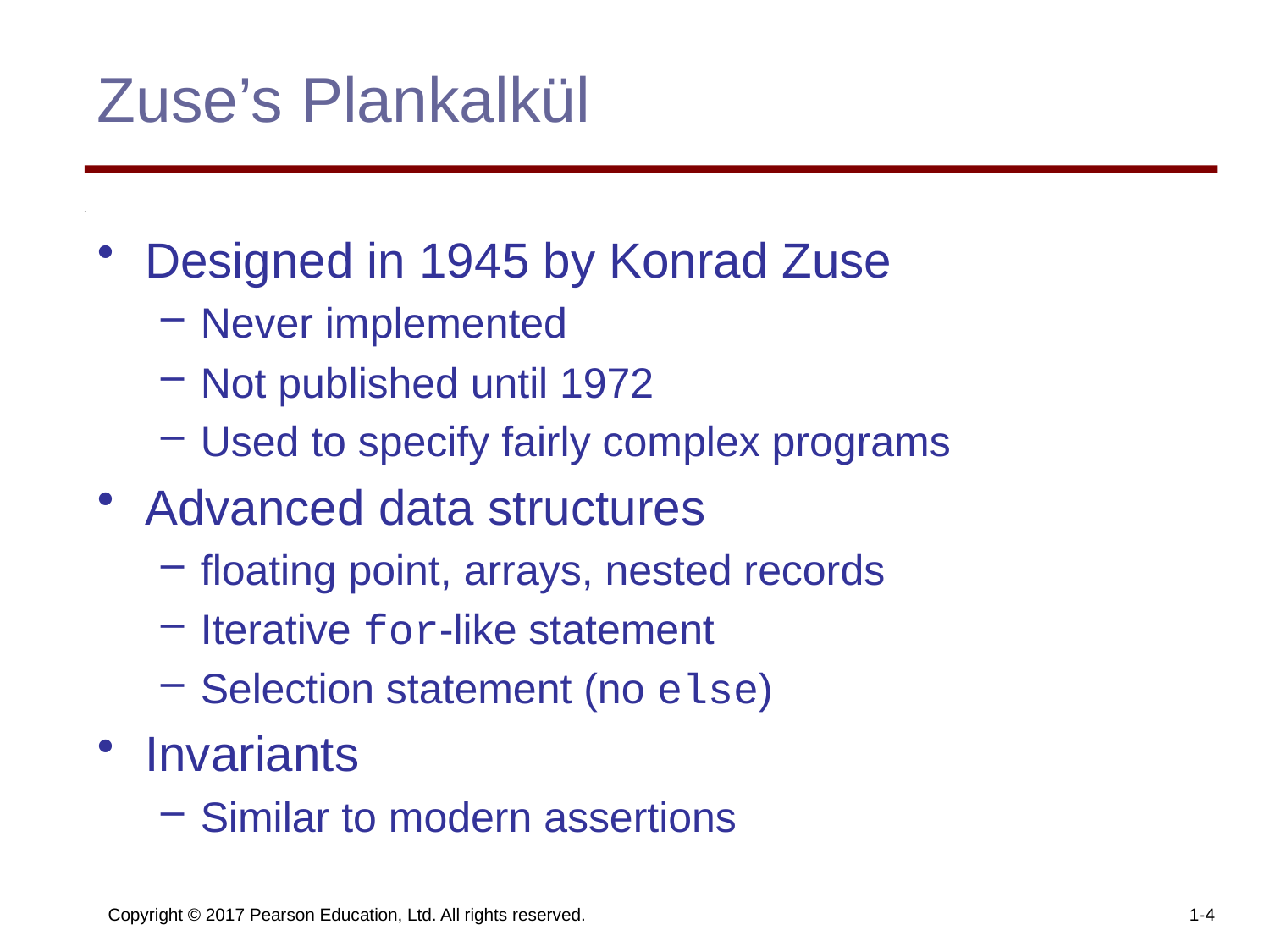

# Zuse’s Plankalkül
Designed in 1945 by Konrad Zuse
Never implemented
Not published until 1972
Used to specify fairly complex programs
Advanced data structures
floating point, arrays, nested records
Iterative for-like statement
Selection statement (no else)
Invariants
Similar to modern assertions
Copyright © 2017 Pearson Education, Ltd. All rights reserved.
1-4